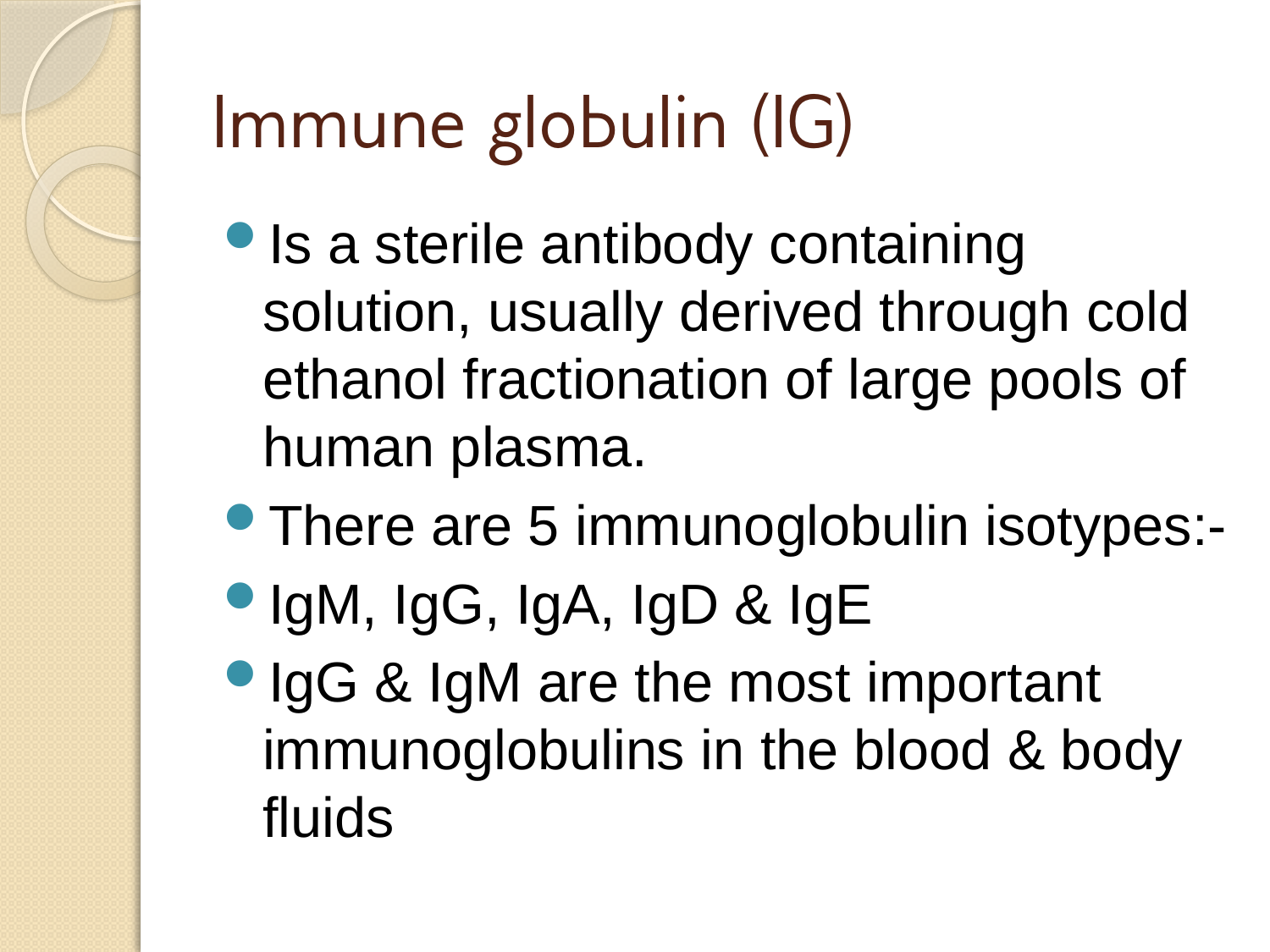

# Immune globulin (IG)
Is a sterile antibody containing solution, usually derived through cold ethanol fractionation of large pools of human plasma.
There are 5 immunoglobulin isotypes:-
IgM, IgG, IgA, IgD & IgE
IgG & IgM are the most important immunoglobulins in the blood & body fluids